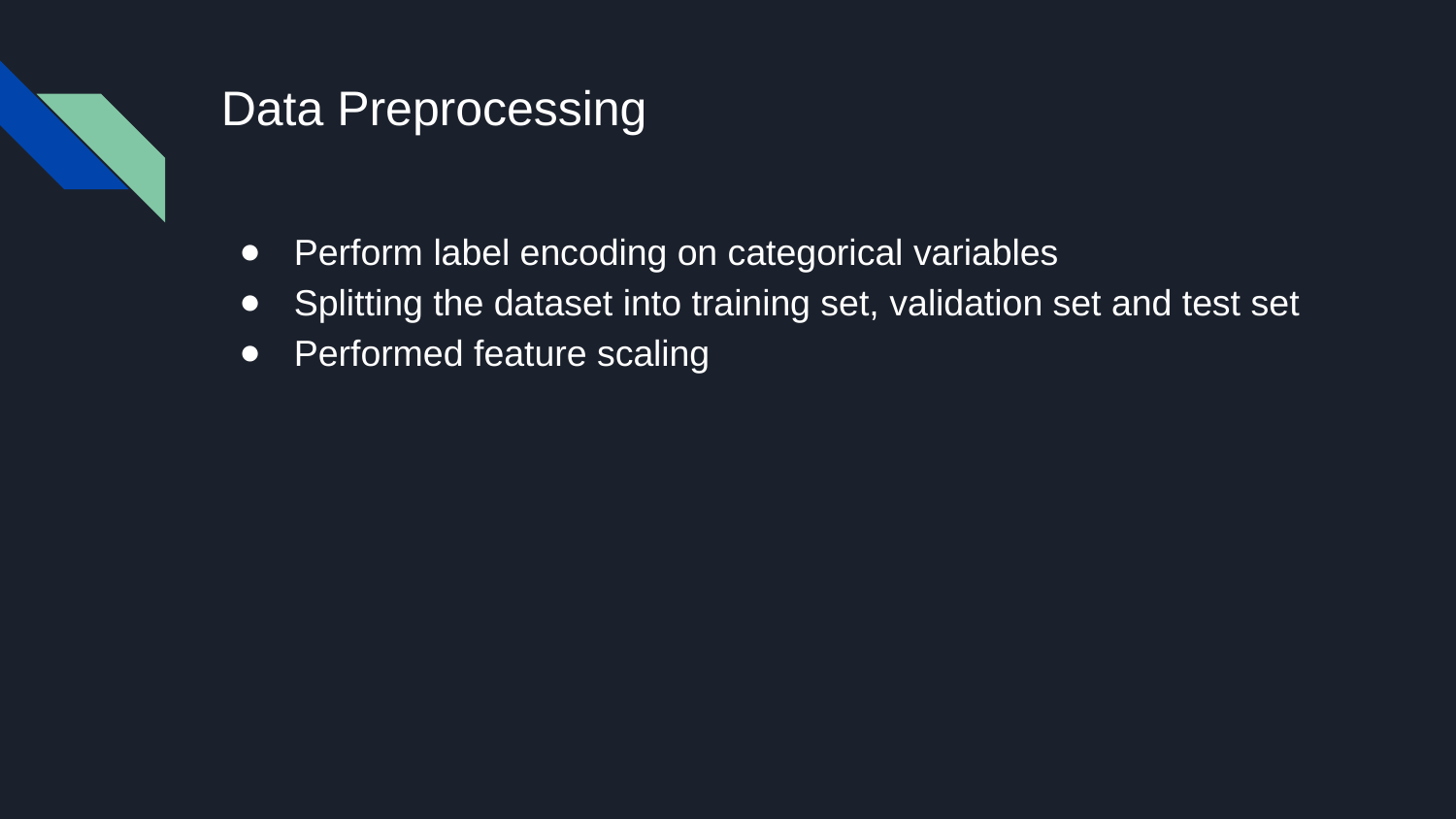

# Data Preprocessing
Perform label encoding on categorical variables
Splitting the dataset into training set, validation set and test set
Performed feature scaling